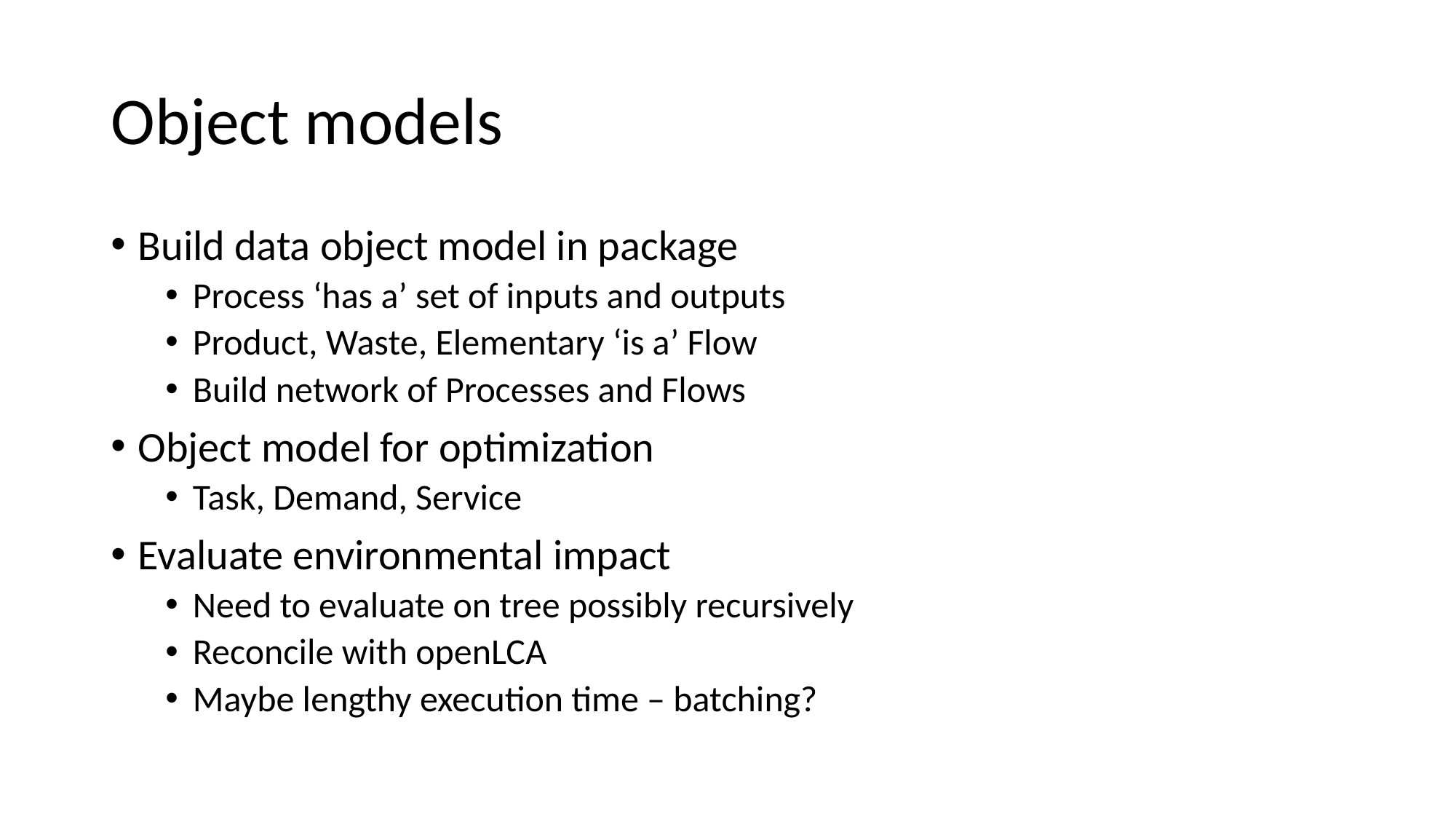

# Object models
Build data object model in package
Process ‘has a’ set of inputs and outputs
Product, Waste, Elementary ‘is a’ Flow
Build network of Processes and Flows
Object model for optimization
Task, Demand, Service
Evaluate environmental impact
Need to evaluate on tree possibly recursively
Reconcile with openLCA
Maybe lengthy execution time – batching?